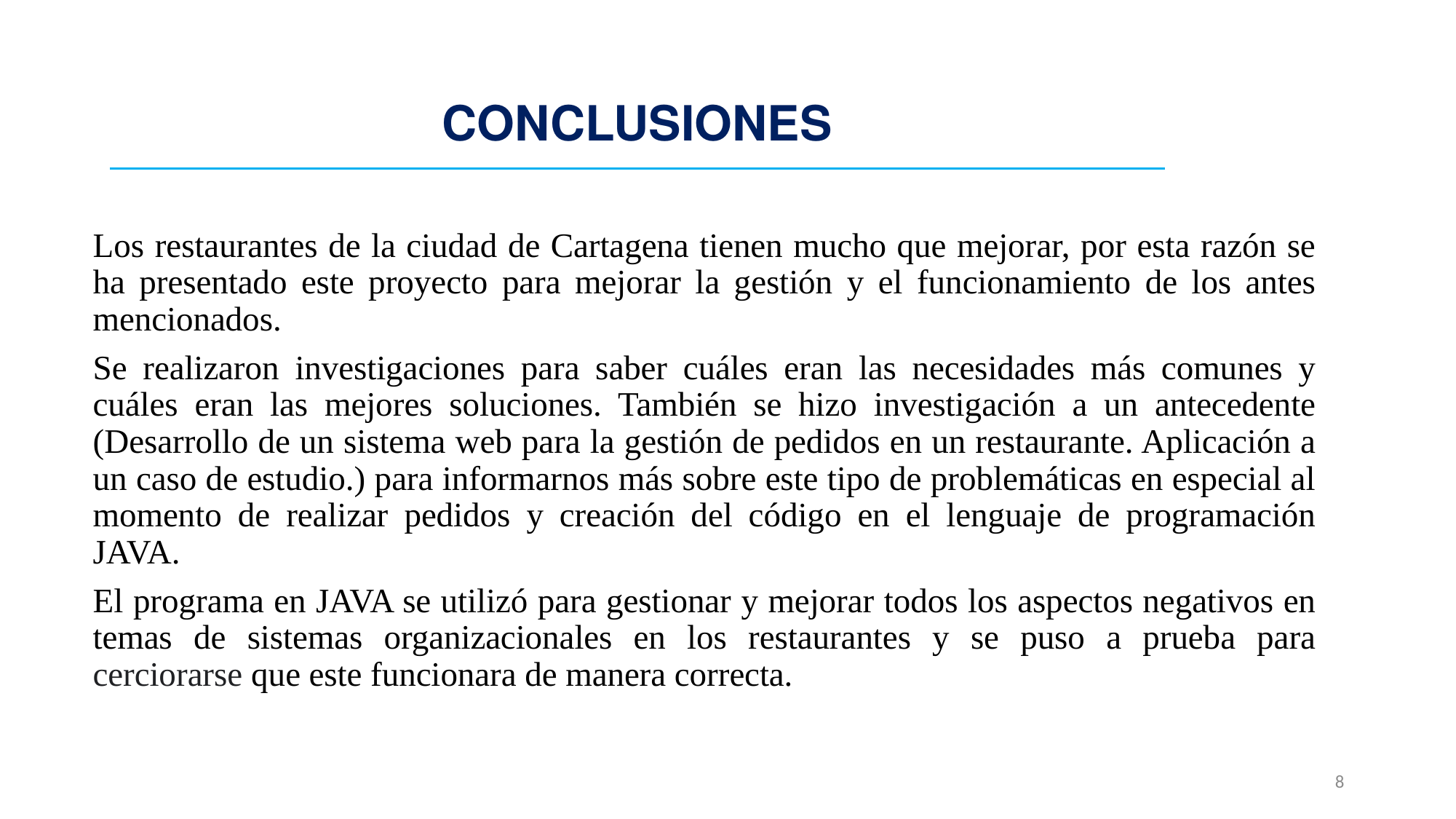

# CONCLUSIONES
Los restaurantes de la ciudad de Cartagena tienen mucho que mejorar, por esta razón se ha presentado este proyecto para mejorar la gestión y el funcionamiento de los antes mencionados.
Se realizaron investigaciones para saber cuáles eran las necesidades más comunes y cuáles eran las mejores soluciones. También se hizo investigación a un antecedente (Desarrollo de un sistema web para la gestión de pedidos en un restaurante. Aplicación a un caso de estudio.) para informarnos más sobre este tipo de problemáticas en especial al momento de realizar pedidos y creación del código en el lenguaje de programación JAVA.
El programa en JAVA se utilizó para gestionar y mejorar todos los aspectos negativos en temas de sistemas organizacionales en los restaurantes y se puso a prueba para cerciorarse que este funcionara de manera correcta.
8